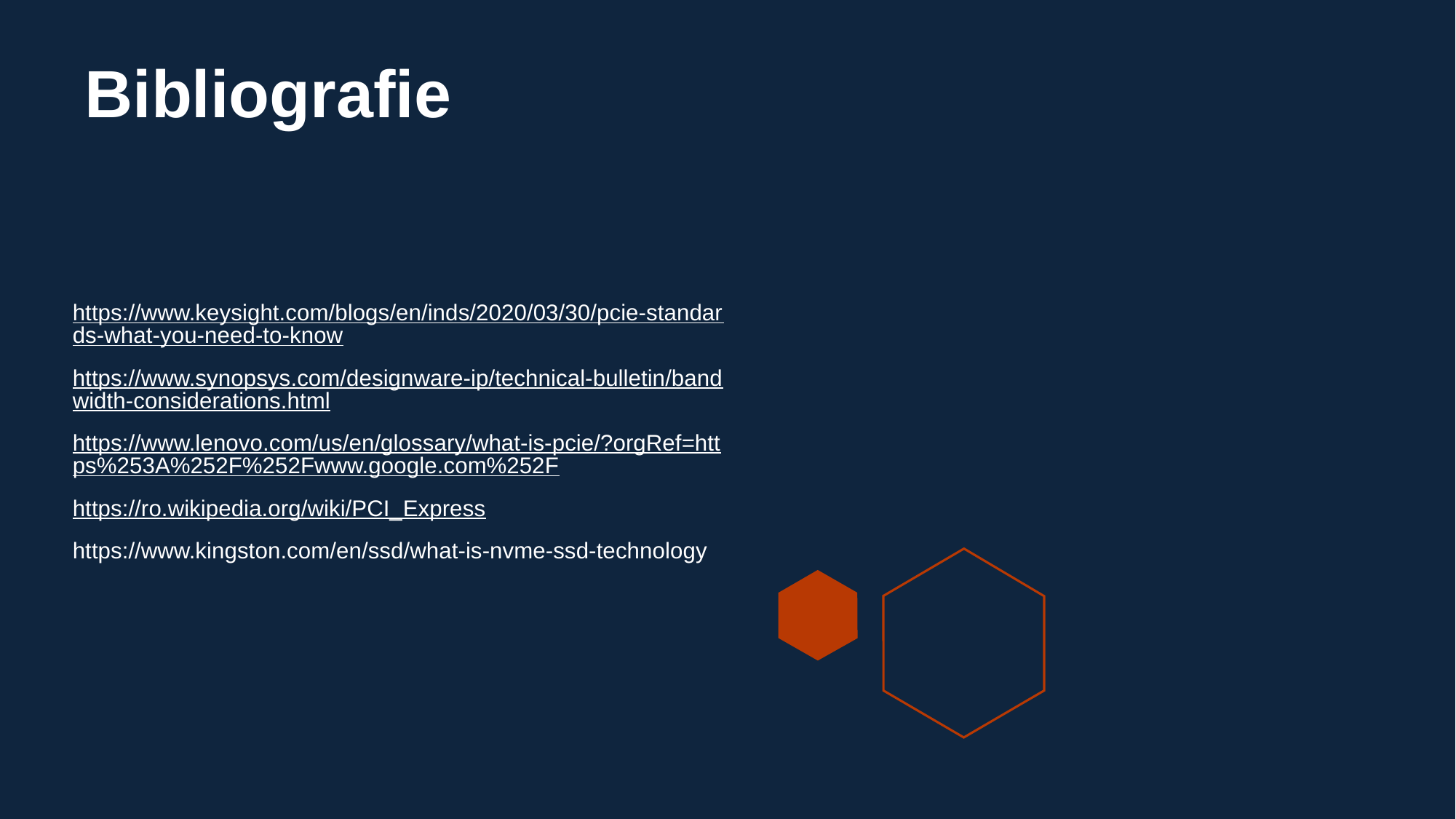

# Bibliografie

https://www.keysight.com/blogs/en/inds/2020/03/30/pcie-standards-what-you-need-to-know
https://www.synopsys.com/designware-ip/technical-bulletin/bandwidth-considerations.html
https://www.lenovo.com/us/en/glossary/what-is-pcie/?orgRef=https%253A%252F%252Fwww.google.com%252F
https://ro.wikipedia.org/wiki/PCI_Express
https://www.kingston.com/en/ssd/what-is-nvme-ssd-technology